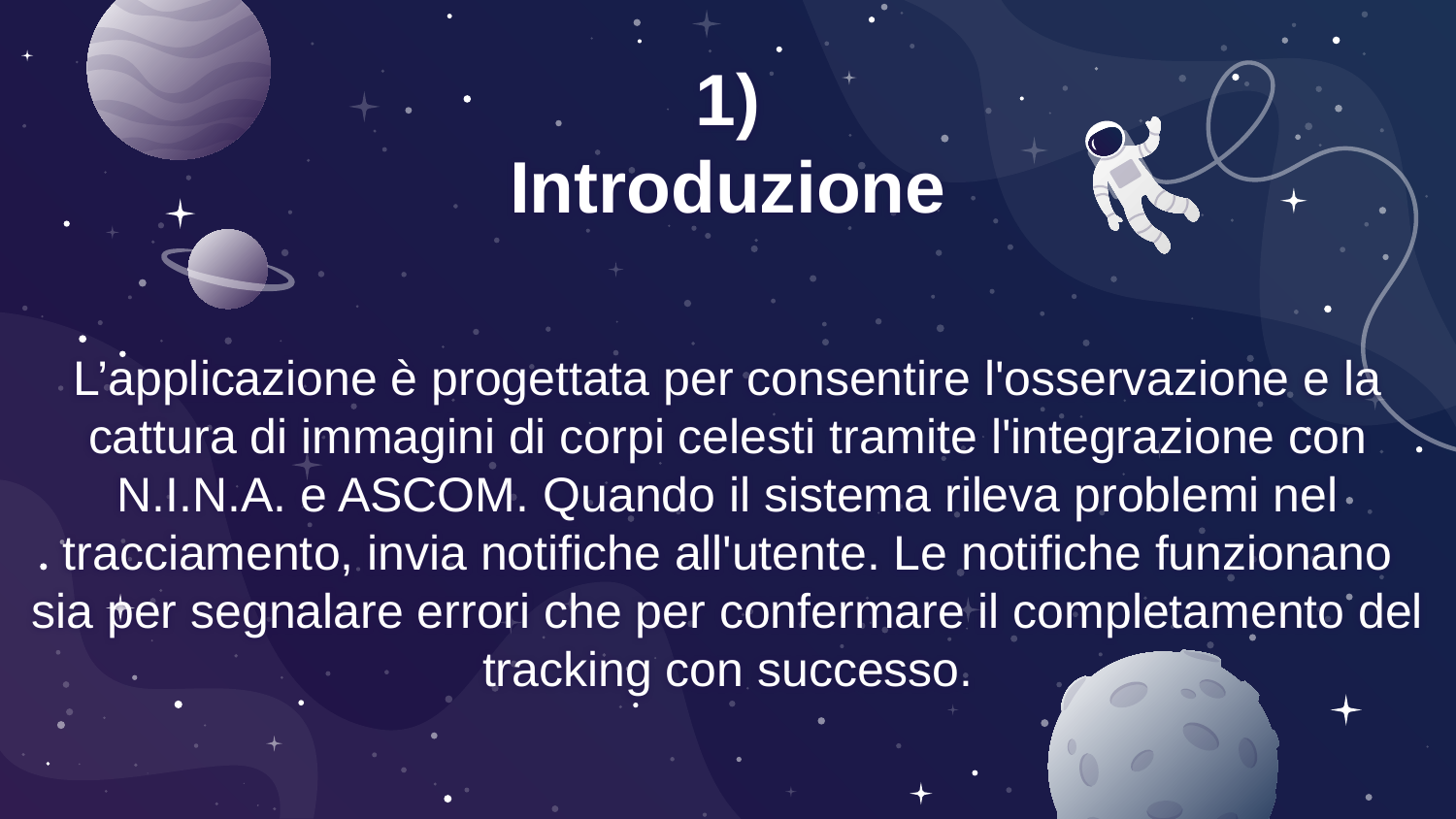

# 1) Introduzione
L’applicazione è progettata per consentire l'osservazione e la cattura di immagini di corpi celesti tramite l'integrazione con N.I.N.A. e ASCOM. Quando il sistema rileva problemi nel tracciamento, invia notifiche all'utente. Le notifiche funzionano sia per segnalare errori che per confermare il completamento del tracking con successo.